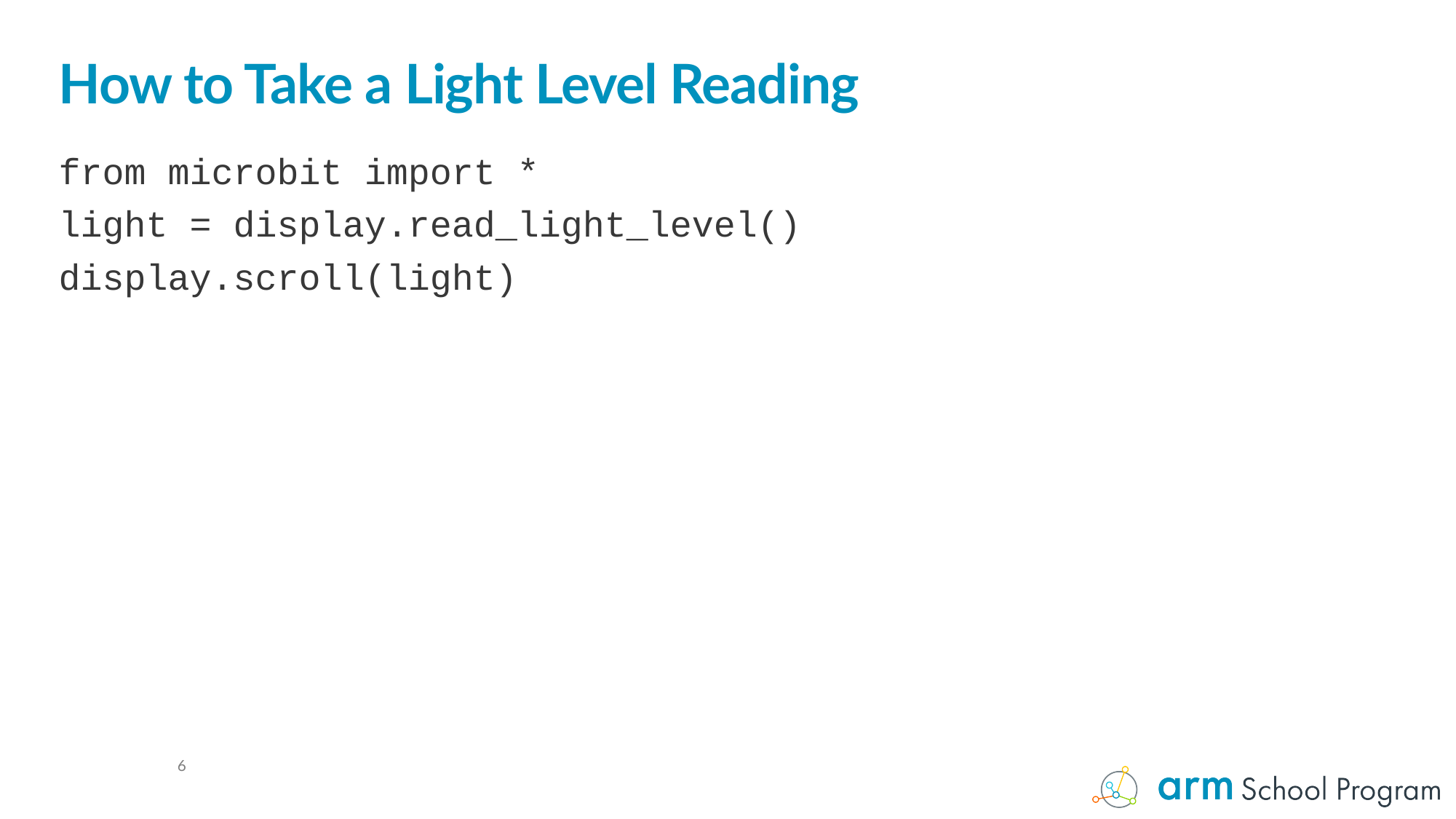

# How to Take a Light Level Reading
from microbit import *
light = display.read_light_level()
display.scroll(light)